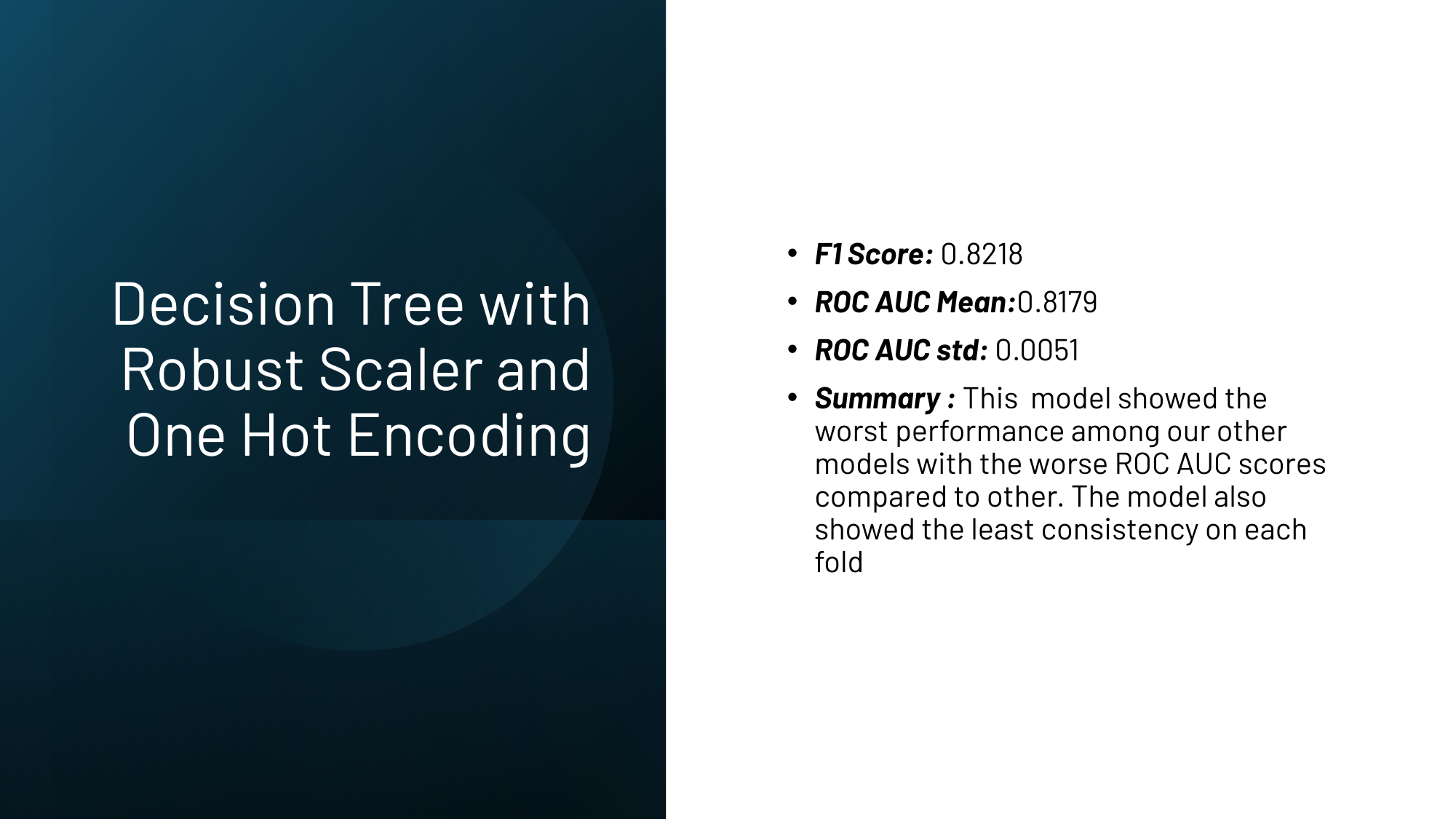

# Decision Tree with Robust Scaler and One Hot Encoding

F1 Score: 0.8218
ROC AUC Mean:0.8179
ROC AUC std: 0.0051
Summary : This  model showed the worst performance among our other models with the worse ROC AUC scores compared to other. The model also showed the least consistency on each fold